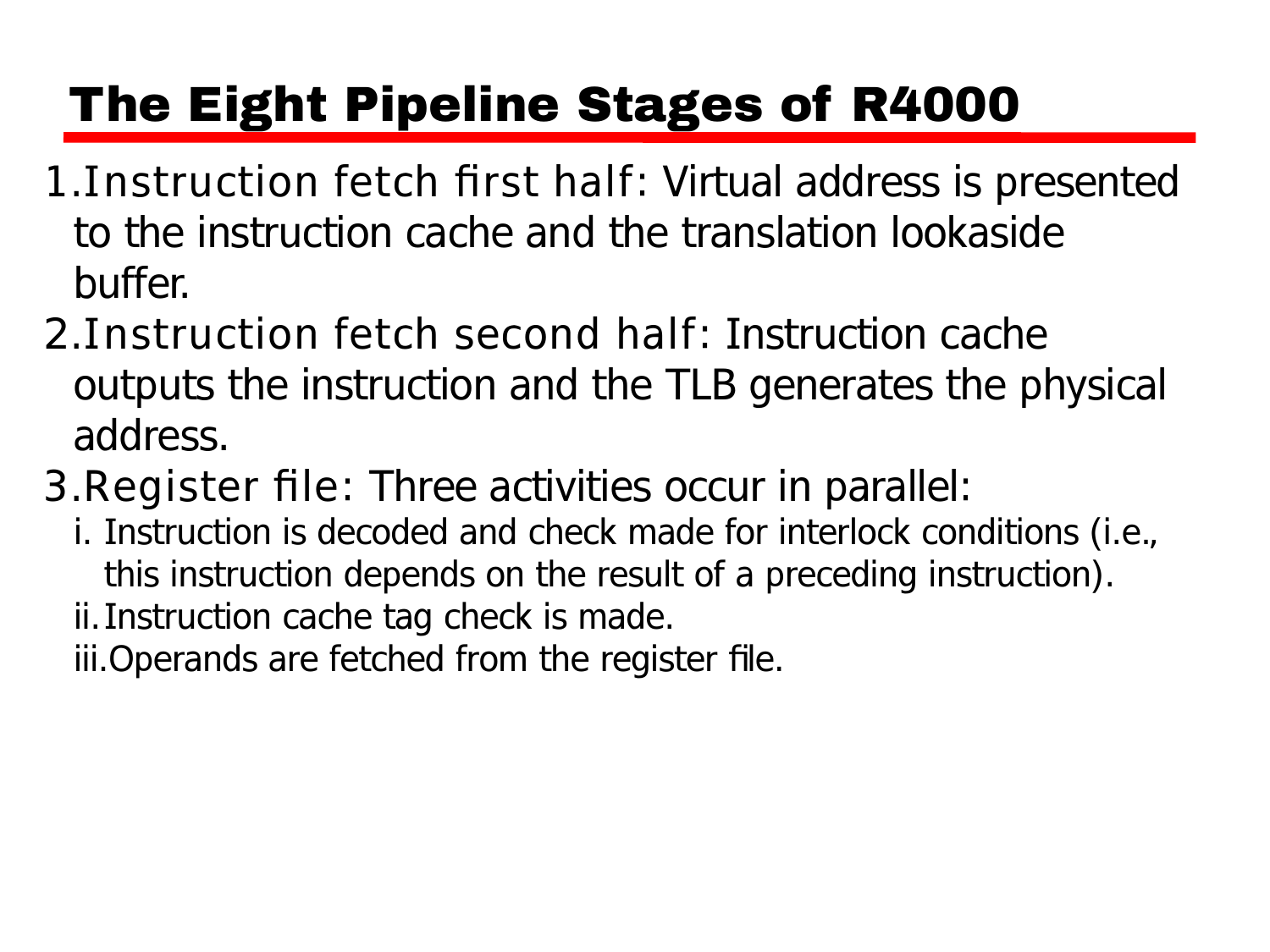

The Eight Pipeline Stages of R4000
Instruction fetch first half: Virtual address is presented to the instruction cache and the translation lookaside buffer.
Instruction fetch second half: Instruction cache outputs the instruction and the TLB generates the physical address.
Register file: Three activities occur in parallel:
Instruction is decoded and check made for interlock conditions (i.e., this instruction depends on the result of a preceding instruction).
Instruction cache tag check is made.
Operands are fetched from the register file.